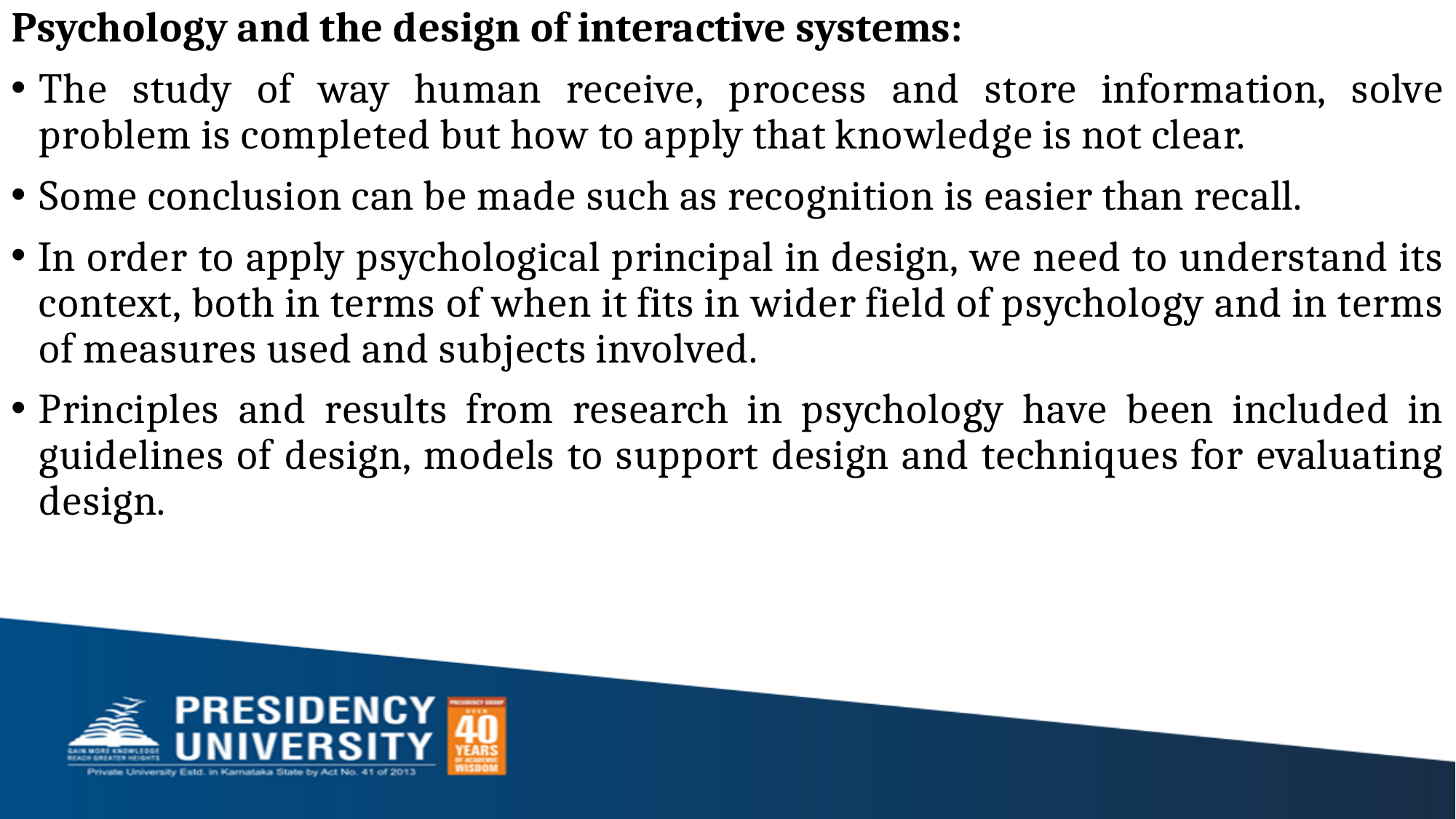

Psychology and the design of interactive systems:
The study of way human receive, process and store information, solve problem is completed but how to apply that knowledge is not clear.
Some conclusion can be made such as recognition is easier than recall.
In order to apply psychological principal in design, we need to understand its context, both in terms of when it fits in wider field of psychology and in terms of measures used and subjects involved.
Principles and results from research in psychology have been included in guidelines of design, models to support design and techniques for evaluating design.